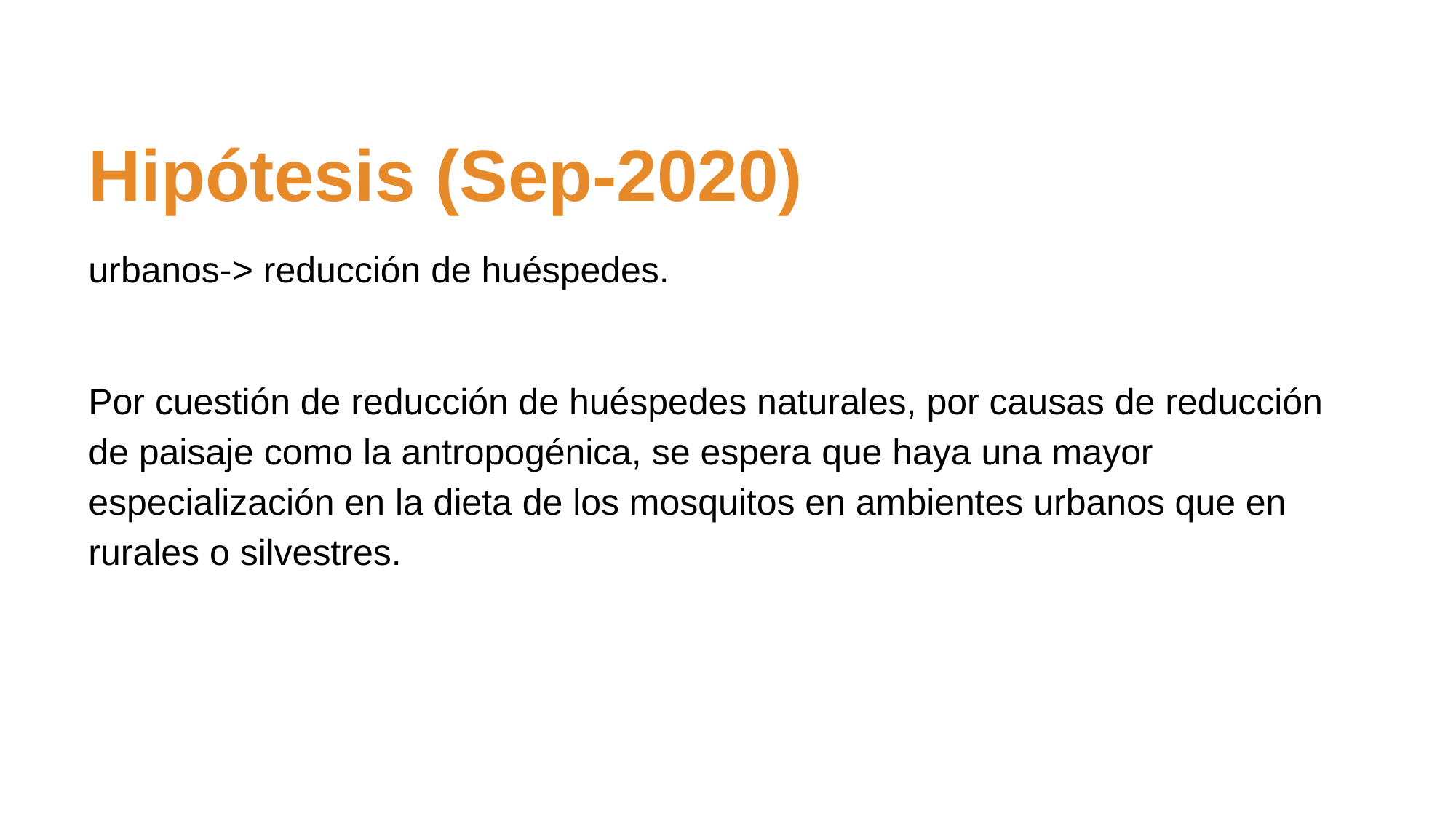

# Hipótesis (Sep-2020)
urbanos-> reducción de huéspedes.

Por cuestión de reducción de huéspedes naturales, por causas de reducción de paisaje como la antropogénica, se espera que haya una mayor especialización en la dieta de los mosquitos en ambientes urbanos que en rurales o silvestres.